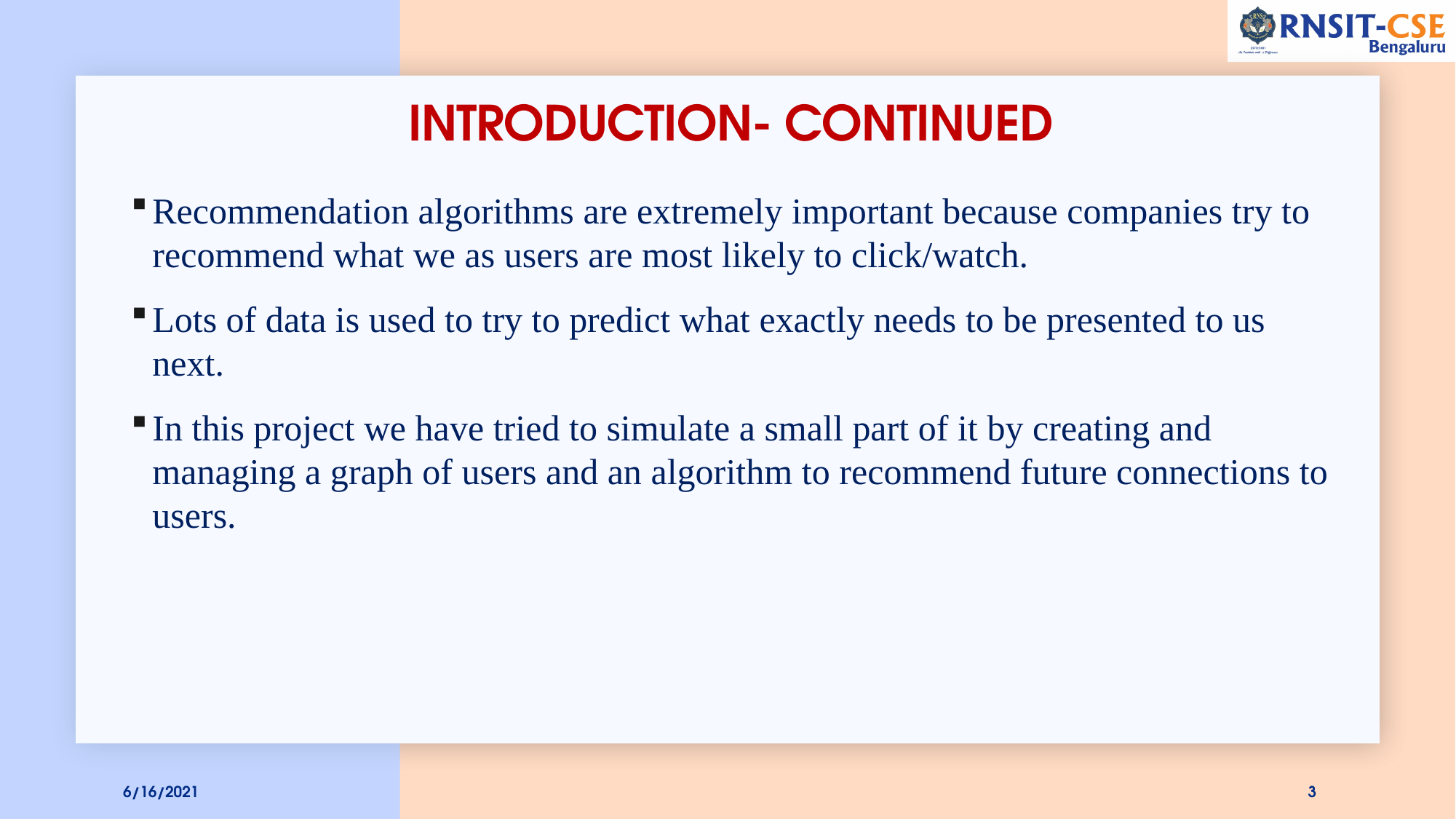

# Introduction- continued
Recommendation algorithms are extremely important because companies try to recommend what we as users are most likely to click/watch.
Lots of data is used to try to predict what exactly needs to be presented to us next.
In this project we have tried to simulate a small part of it by creating and managing a graph of users and an algorithm to recommend future connections to users.
6/16/2021
3